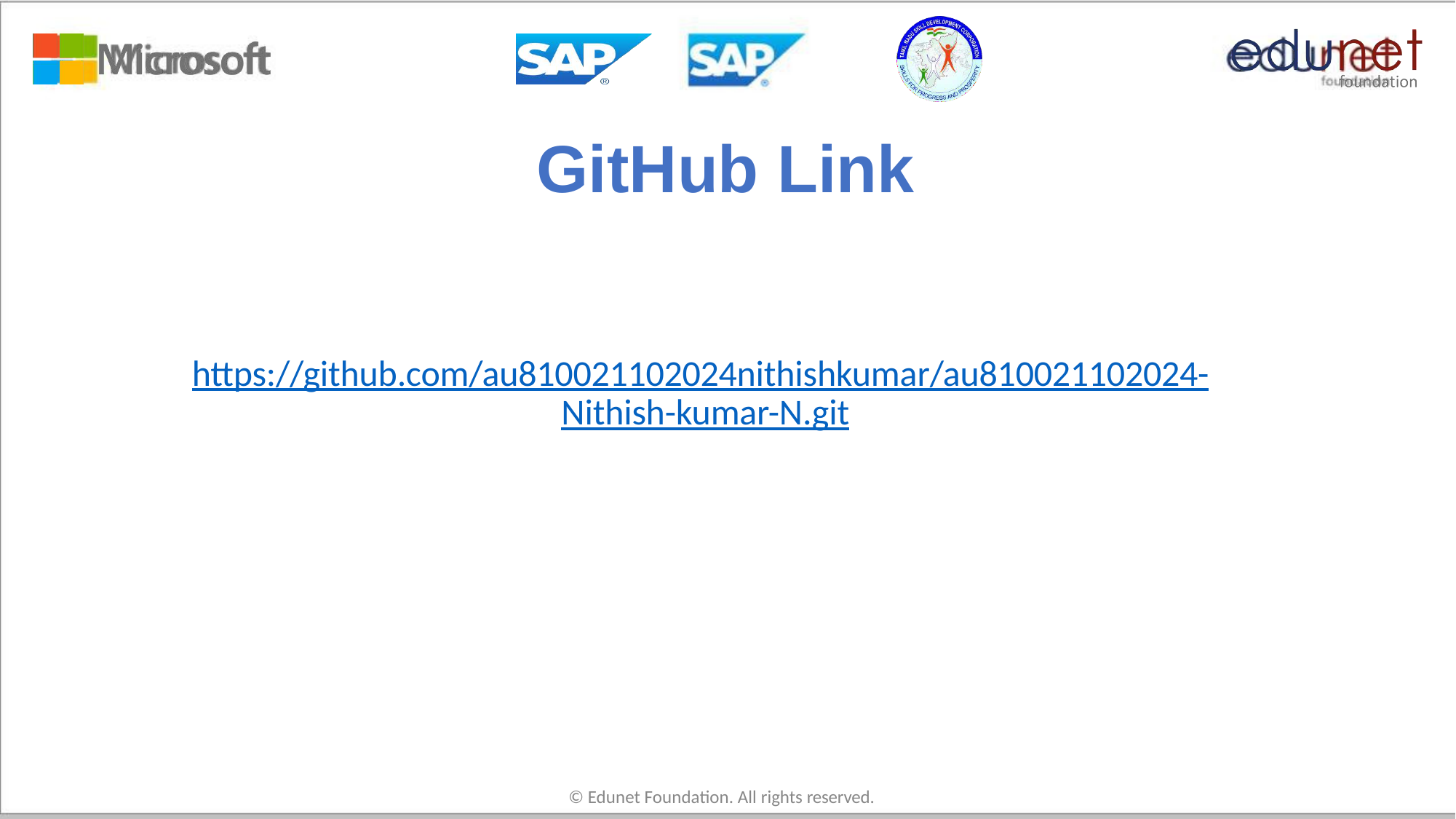

# GitHub Link
https://github.com/au810021102024nithishkumar/au810021102024- Nithish-kumar-N.git
© Edunet Foundation. All rights reserved.